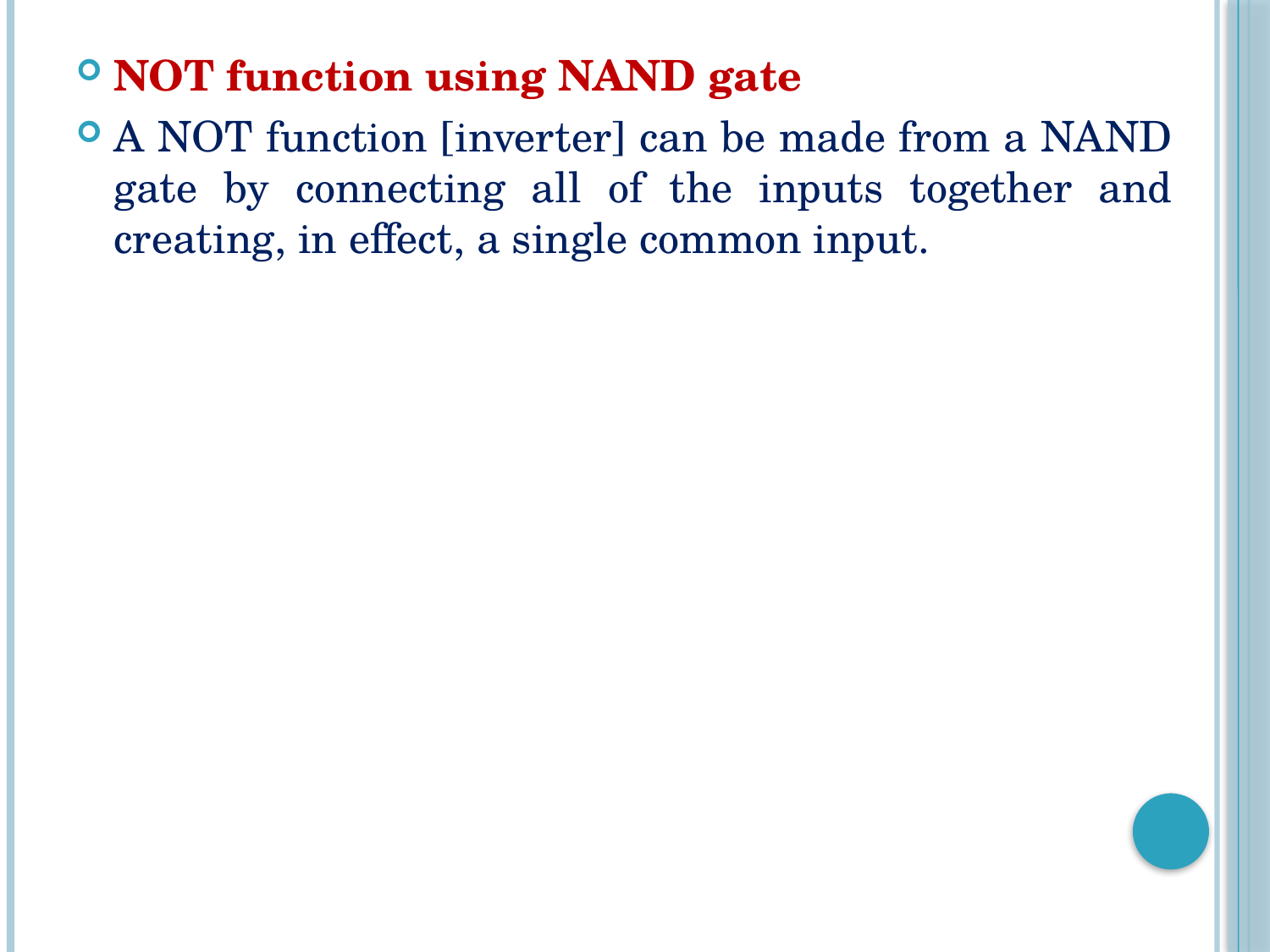

NOT function using NAND gate
A NOT function [inverter] can be made from a NAND gate by connecting all of the inputs together and creating, in effect, a single common input.